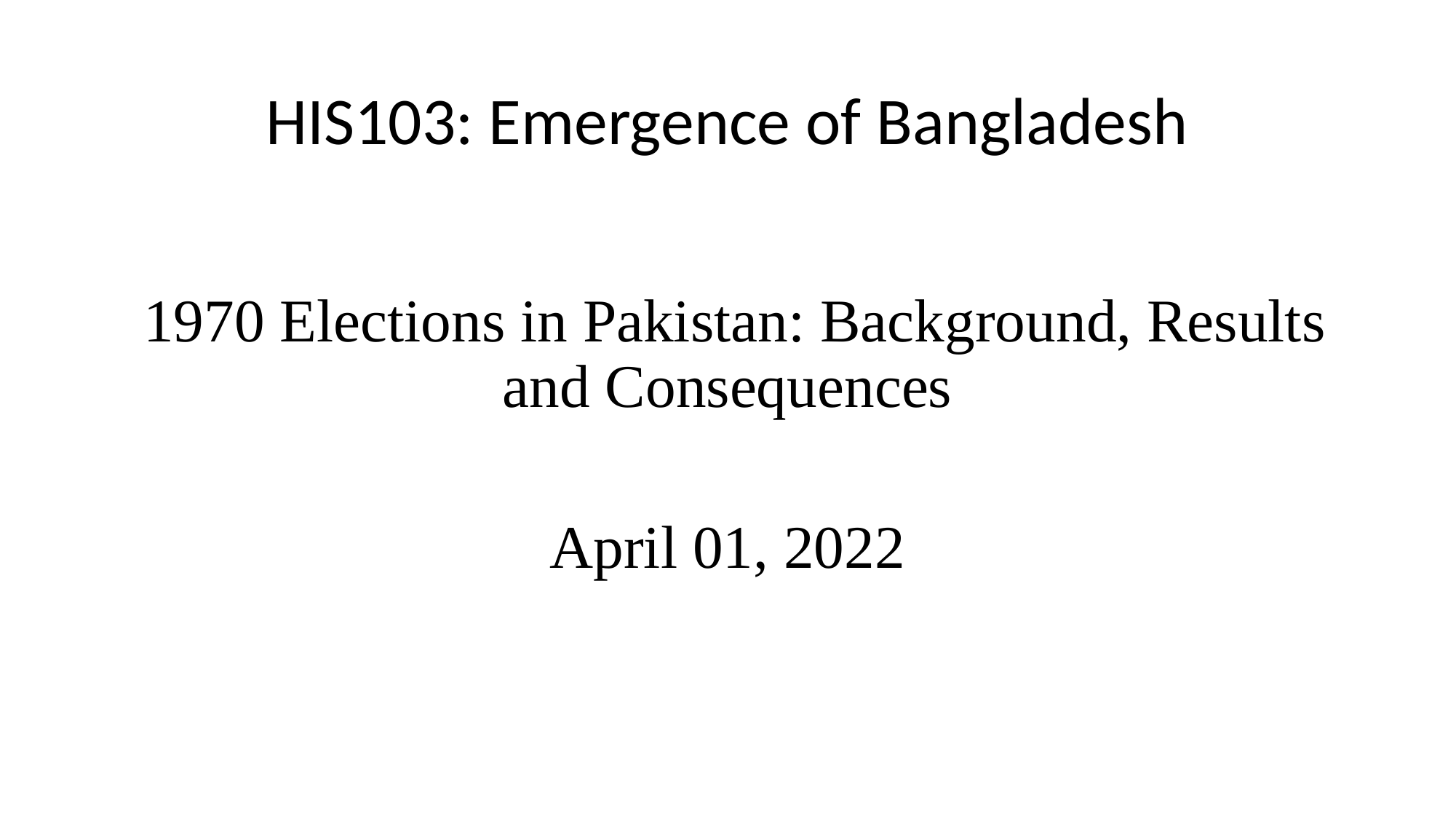

# HIS103: Emergence of Bangladesh

 1970 Elections in Pakistan: Background, Results and Consequences

April 01, 2022